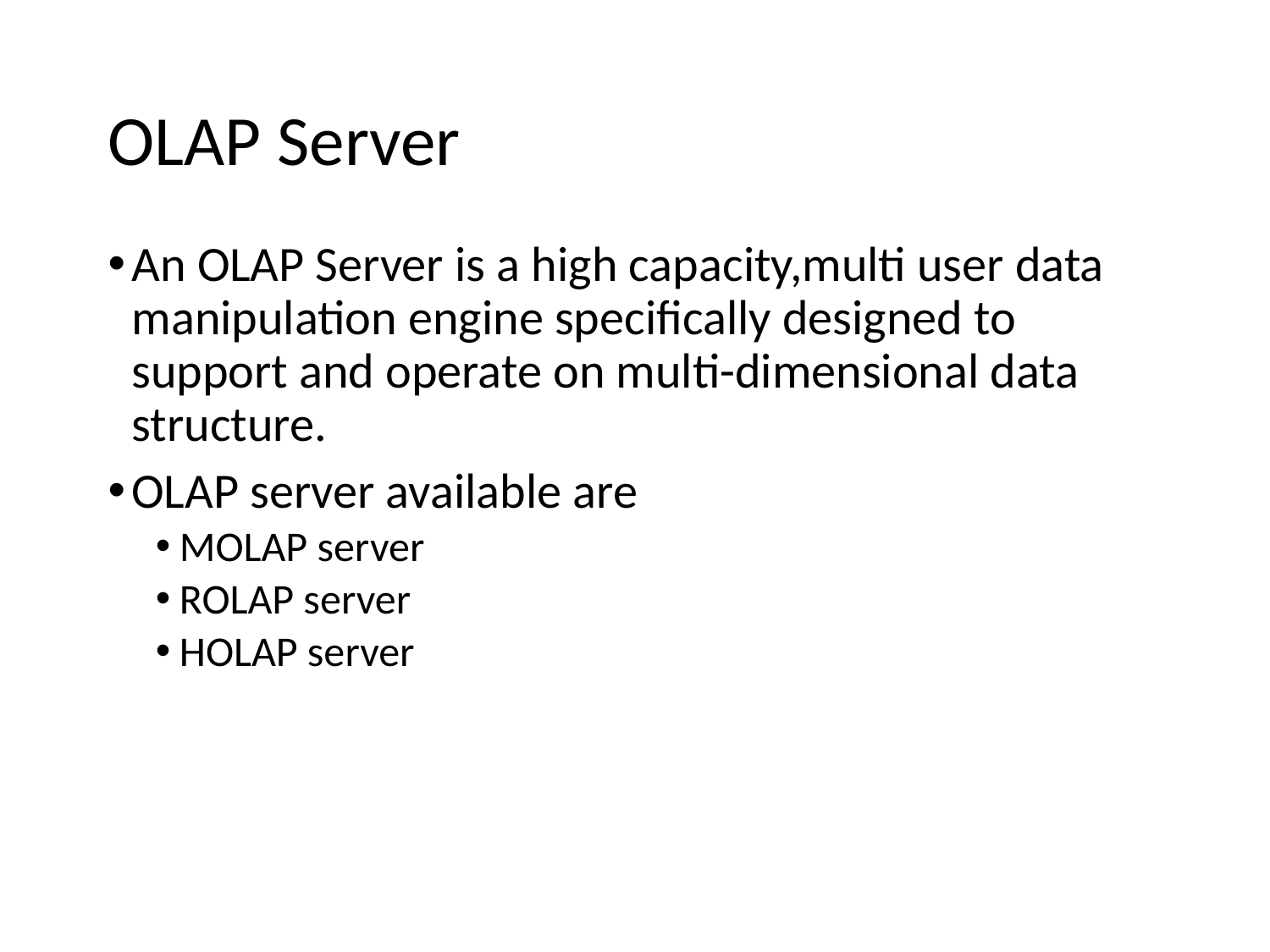

# OLAP Server
An OLAP Server is a high capacity,multi user data manipulation engine specifically designed to support and operate on multi-dimensional data structure.
OLAP server available are
MOLAP server
ROLAP server
HOLAP server